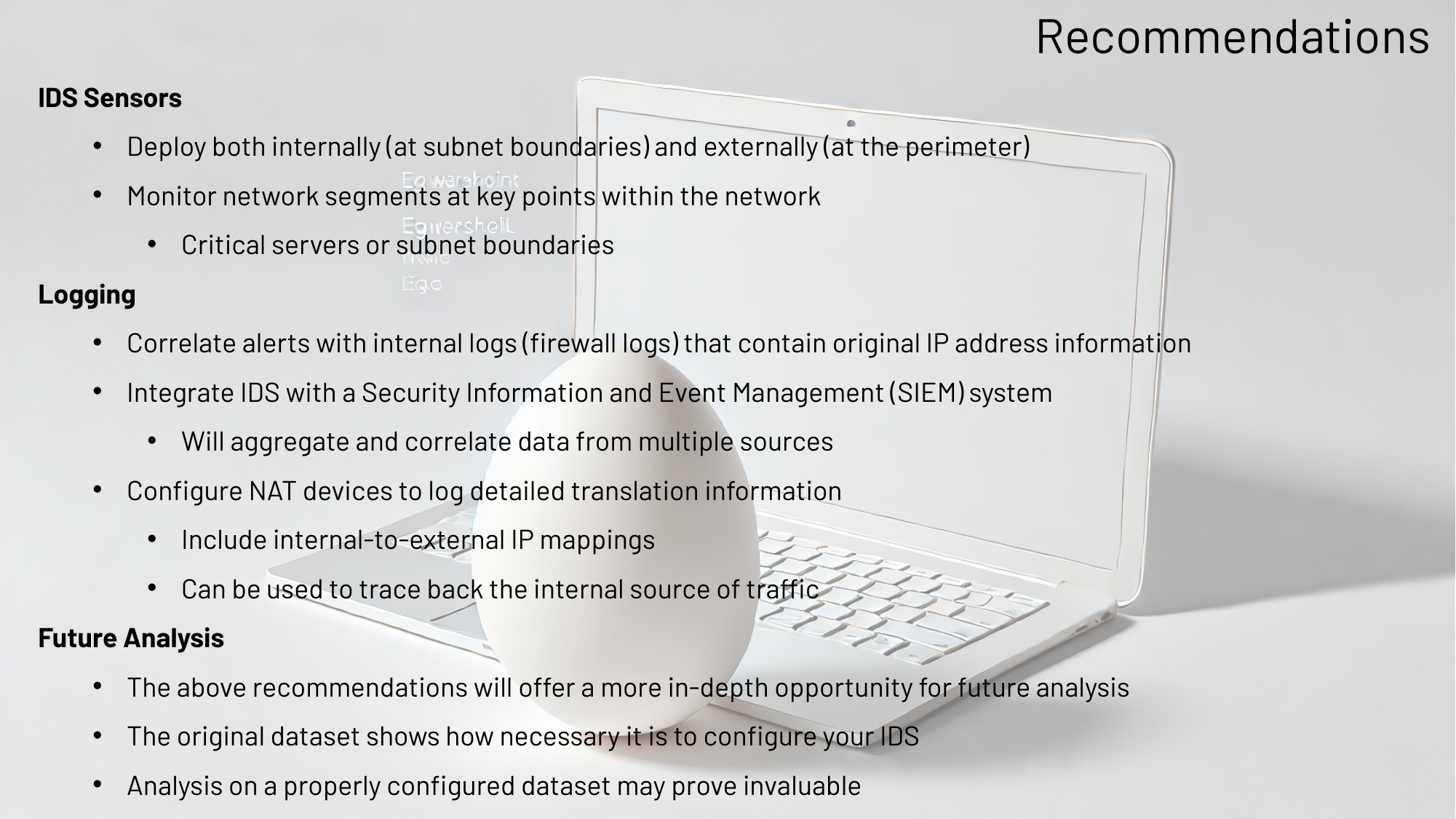

Recommendations
IDS Sensors
Deploy both internally (at subnet boundaries) and externally (at the perimeter)
Monitor network segments at key points within the network
Critical servers or subnet boundaries
Logging
Correlate alerts with internal logs (firewall logs) that contain original IP address information
Integrate IDS with a Security Information and Event Management (SIEM) system
Will aggregate and correlate data from multiple sources
Configure NAT devices to log detailed translation information
Include internal-to-external IP mappings
Can be used to trace back the internal source of traffic
Future Analysis
The above recommendations will offer a more in-depth opportunity for future analysis
The original dataset shows how necessary it is to configure your IDS
Analysis on a properly configured dataset may prove invaluable